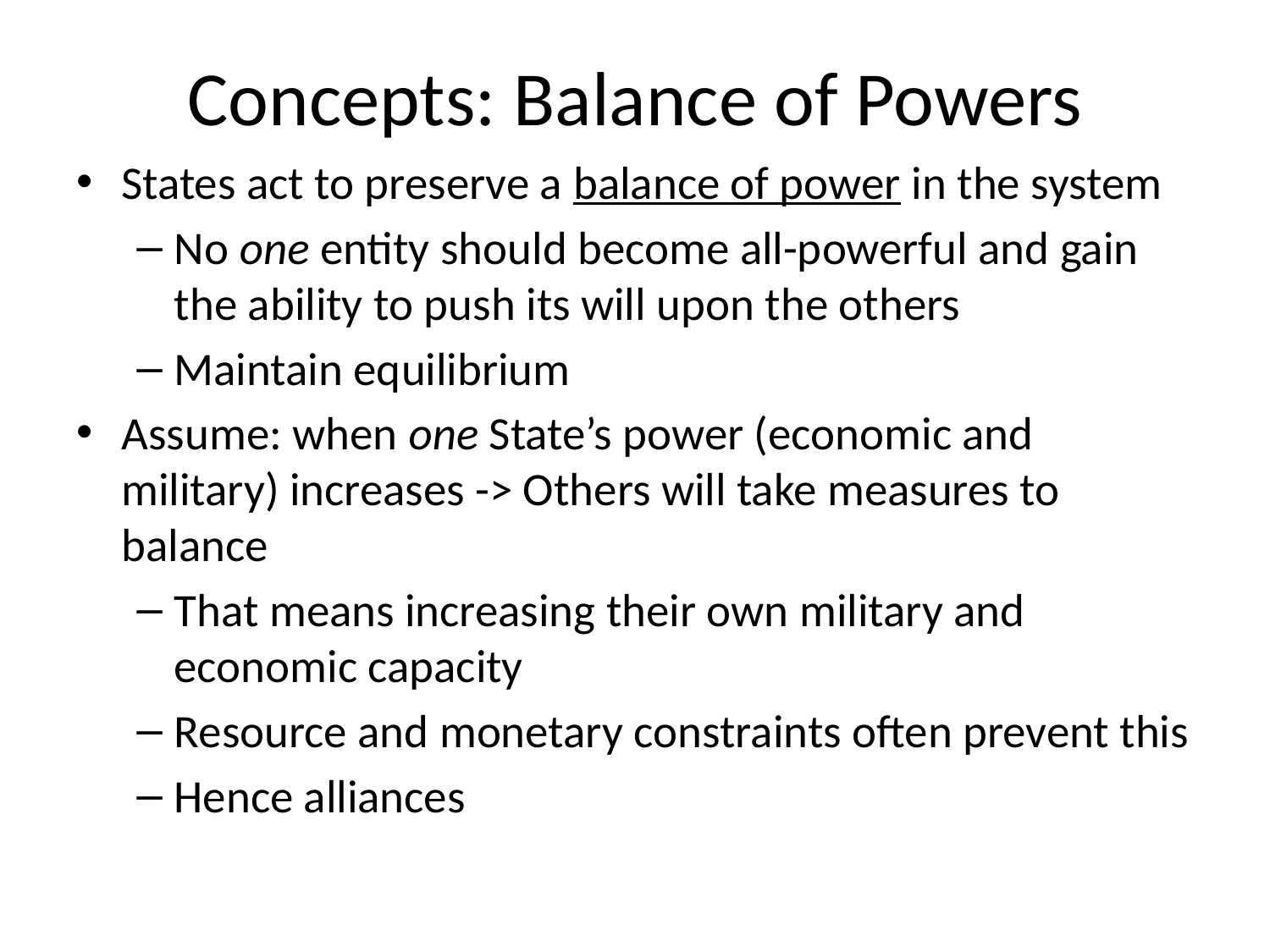

# Concepts: Balance of Powers
States act to preserve a balance of power in the system
No one entity should become all-powerful and gain the ability to push its will upon the others
Maintain equilibrium
Assume: when one State’s power (economic and military) increases -> Others will take measures to balance
That means increasing their own military and economic capacity
Resource and monetary constraints often prevent this
Hence alliances